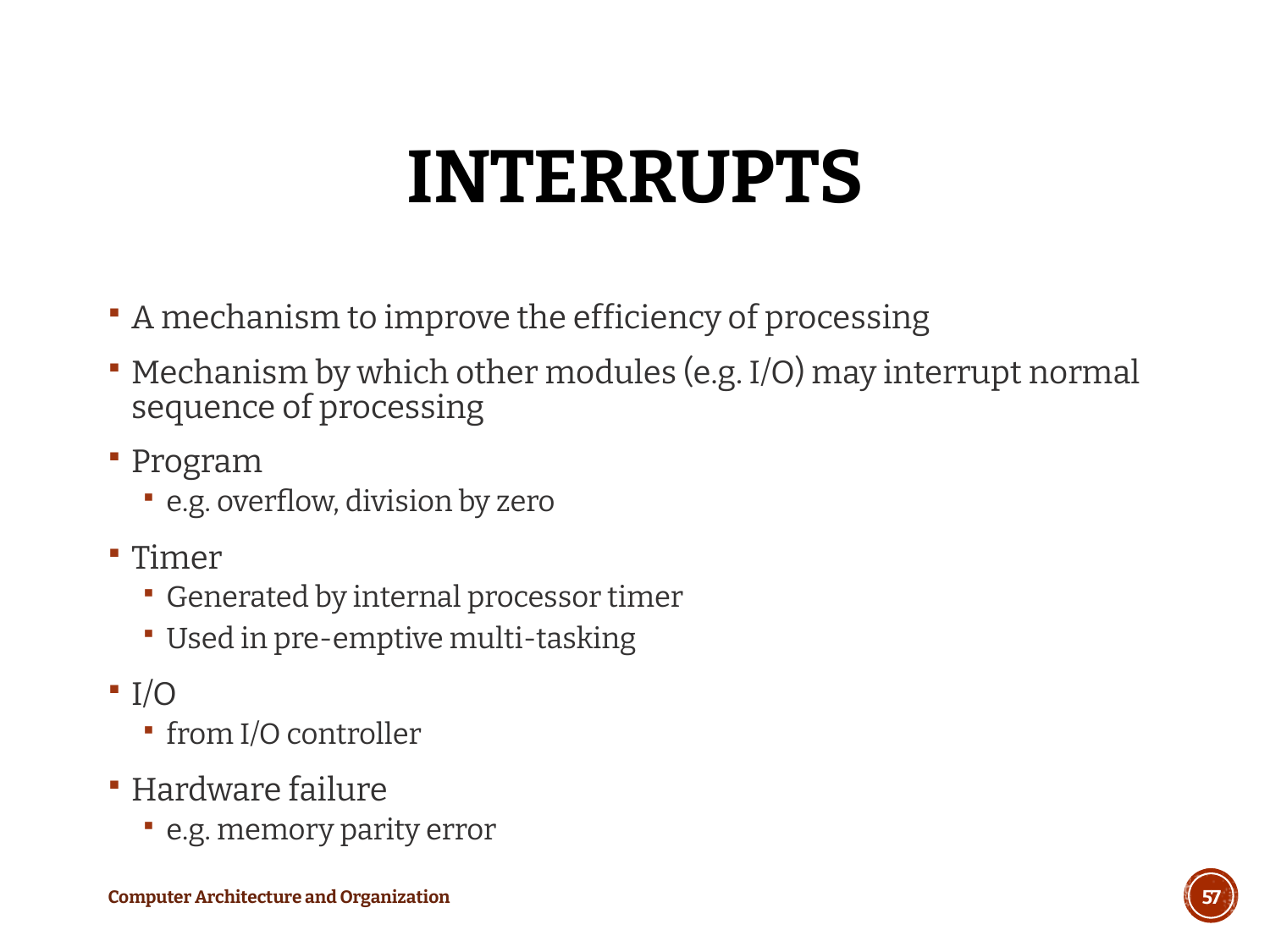

# Interrupts
A mechanism to improve the efficiency of processing
Mechanism by which other modules (e.g. I/O) may interrupt normal sequence of processing
Program
e.g. overflow, division by zero
Timer
Generated by internal processor timer
Used in pre-emptive multi-tasking
I/O
from I/O controller
Hardware failure
e.g. memory parity error
Computer Architecture and Organization
57